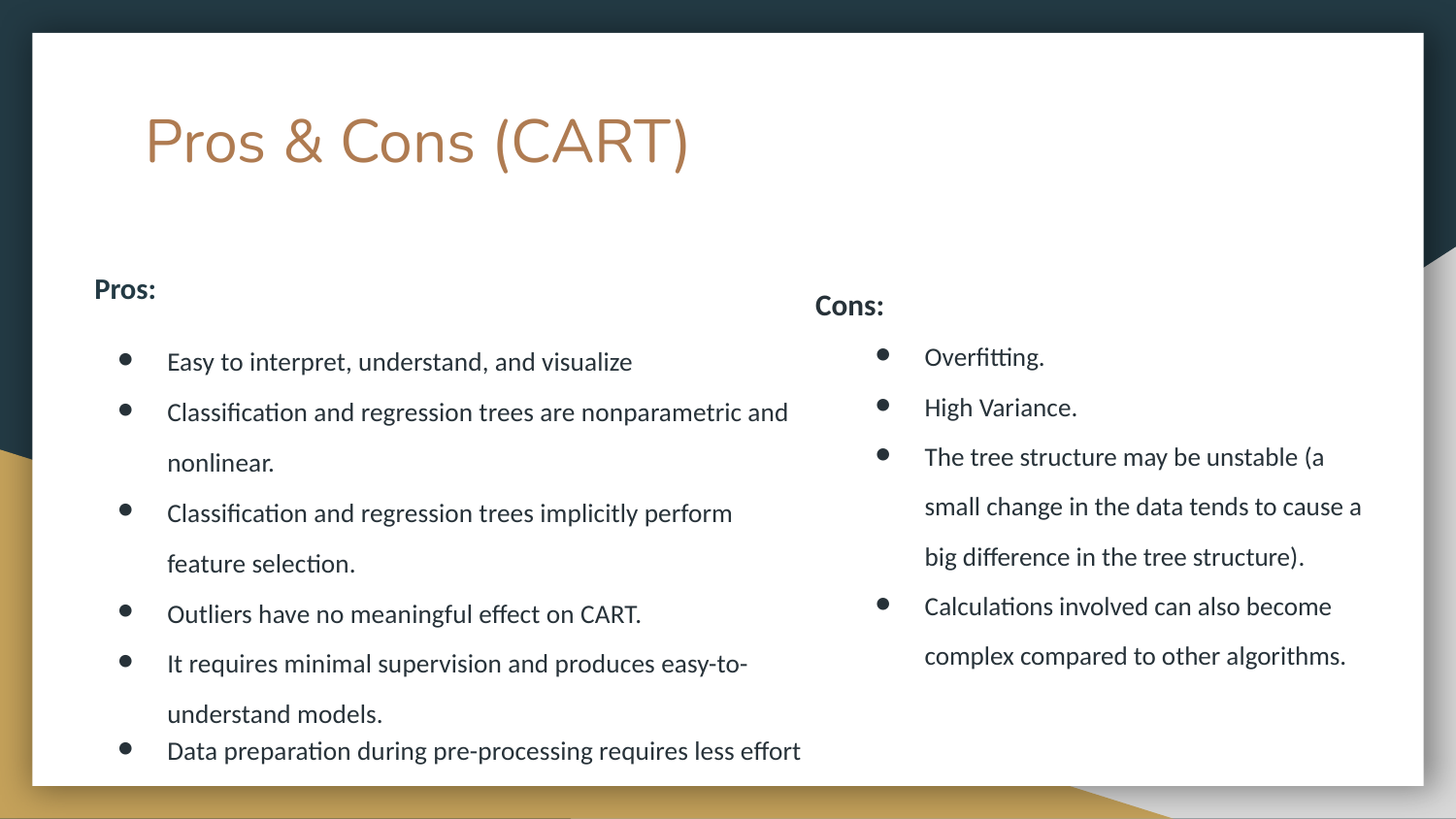

# Pros & Cons (CART)
Pros:
Easy to interpret, understand, and visualize
Classification and regression trees are nonparametric and nonlinear.
Classification and regression trees implicitly perform feature selection.
Outliers have no meaningful effect on CART.
It requires minimal supervision and produces easy-to-understand models.
Data preparation during pre-processing requires less effort

Cons:
Overfitting.
High Variance.
The tree structure may be unstable (a small change in the data tends to cause a big difference in the tree structure).
Calculations involved can also become complex compared to other algorithms.